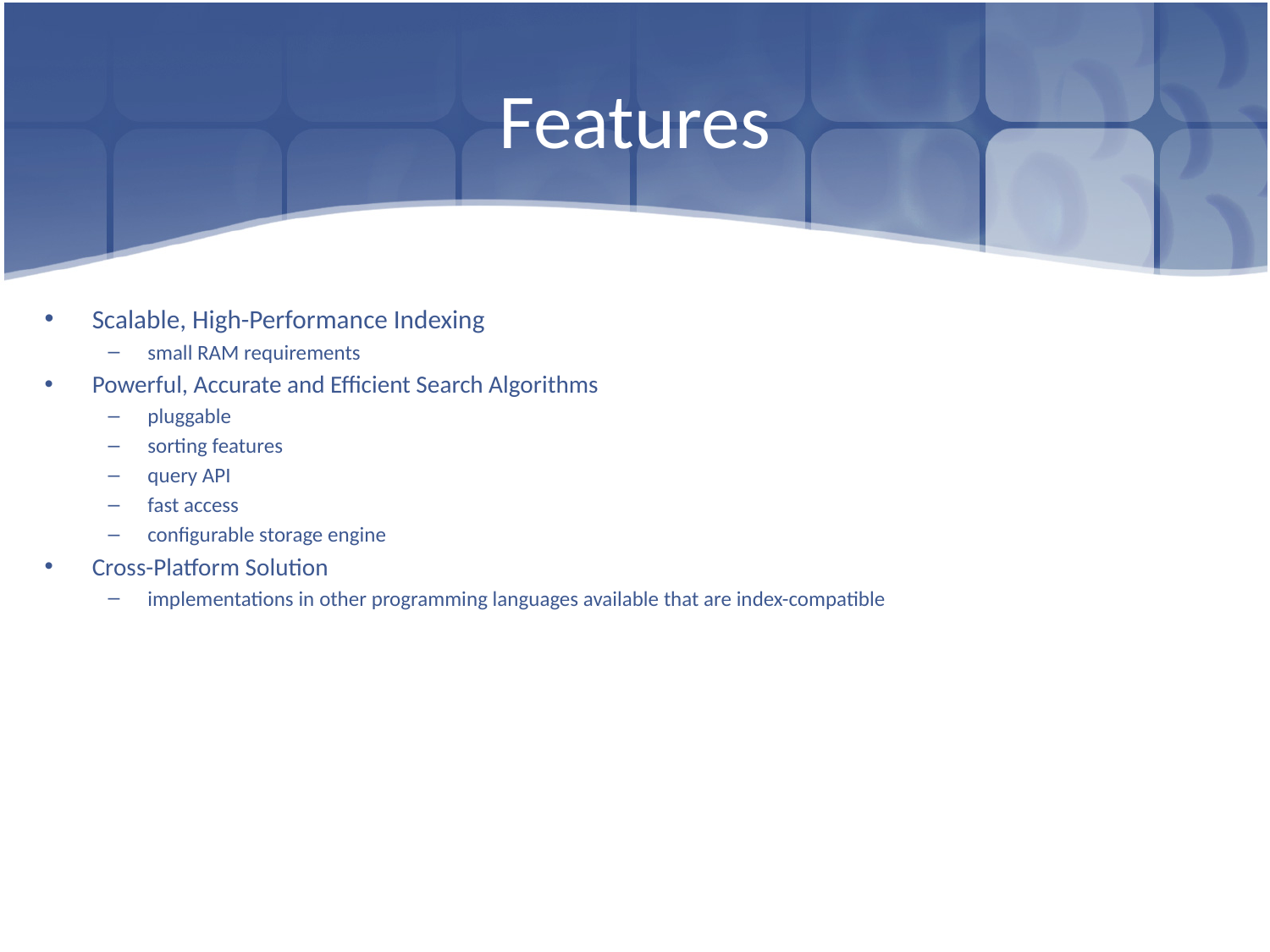

# Features
Scalable, High-Performance Indexing
small RAM requirements
Powerful, Accurate and Efficient Search Algorithms
pluggable
sorting features
query API
fast access
configurable storage engine
Cross-Platform Solution
implementations in other programming languages available that are index-compatible